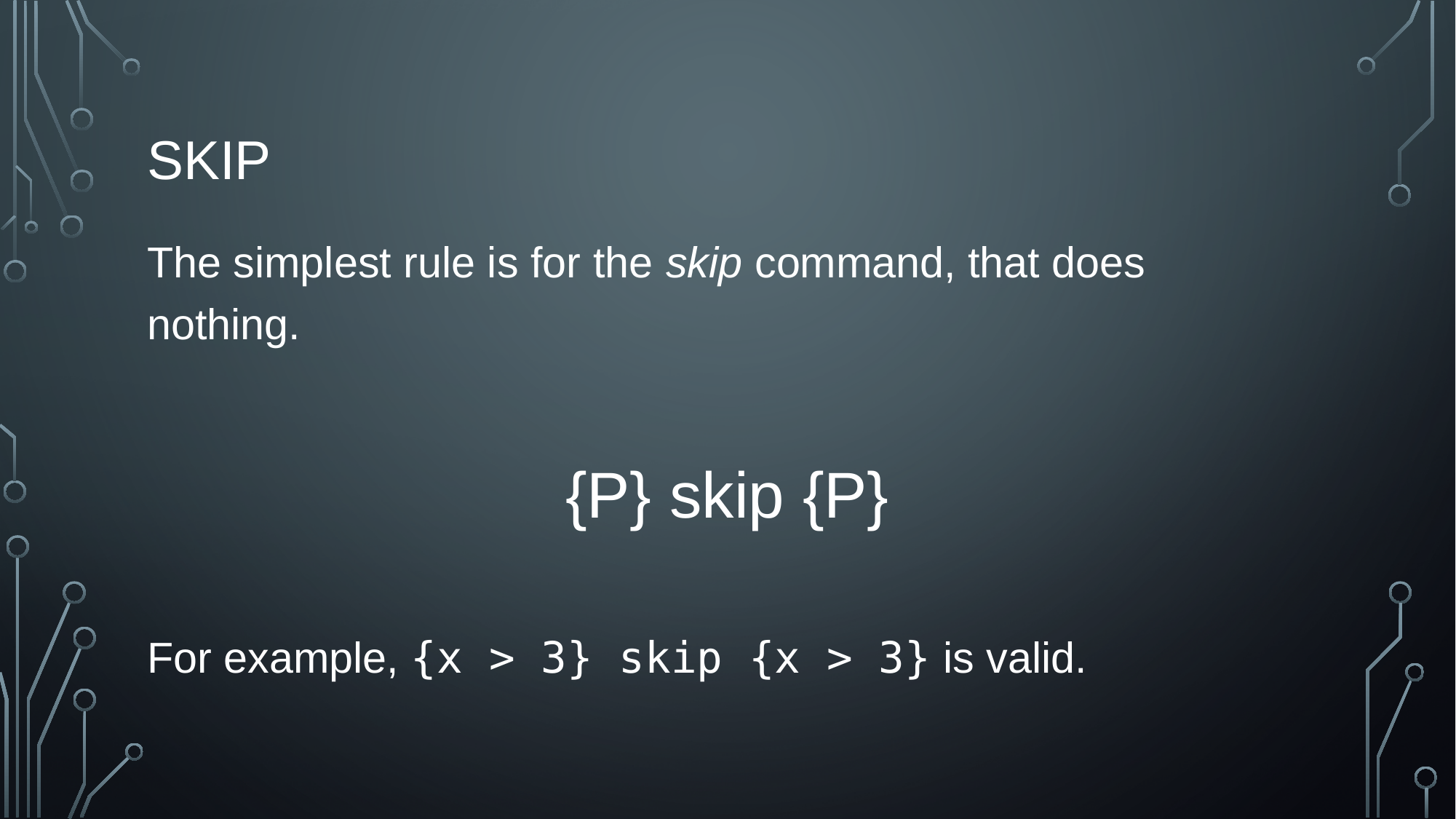

# Skip
The simplest rule is for the skip command, that does nothing.

{P} skip {P}

For example, {x > 3} skip {x > 3} is valid.